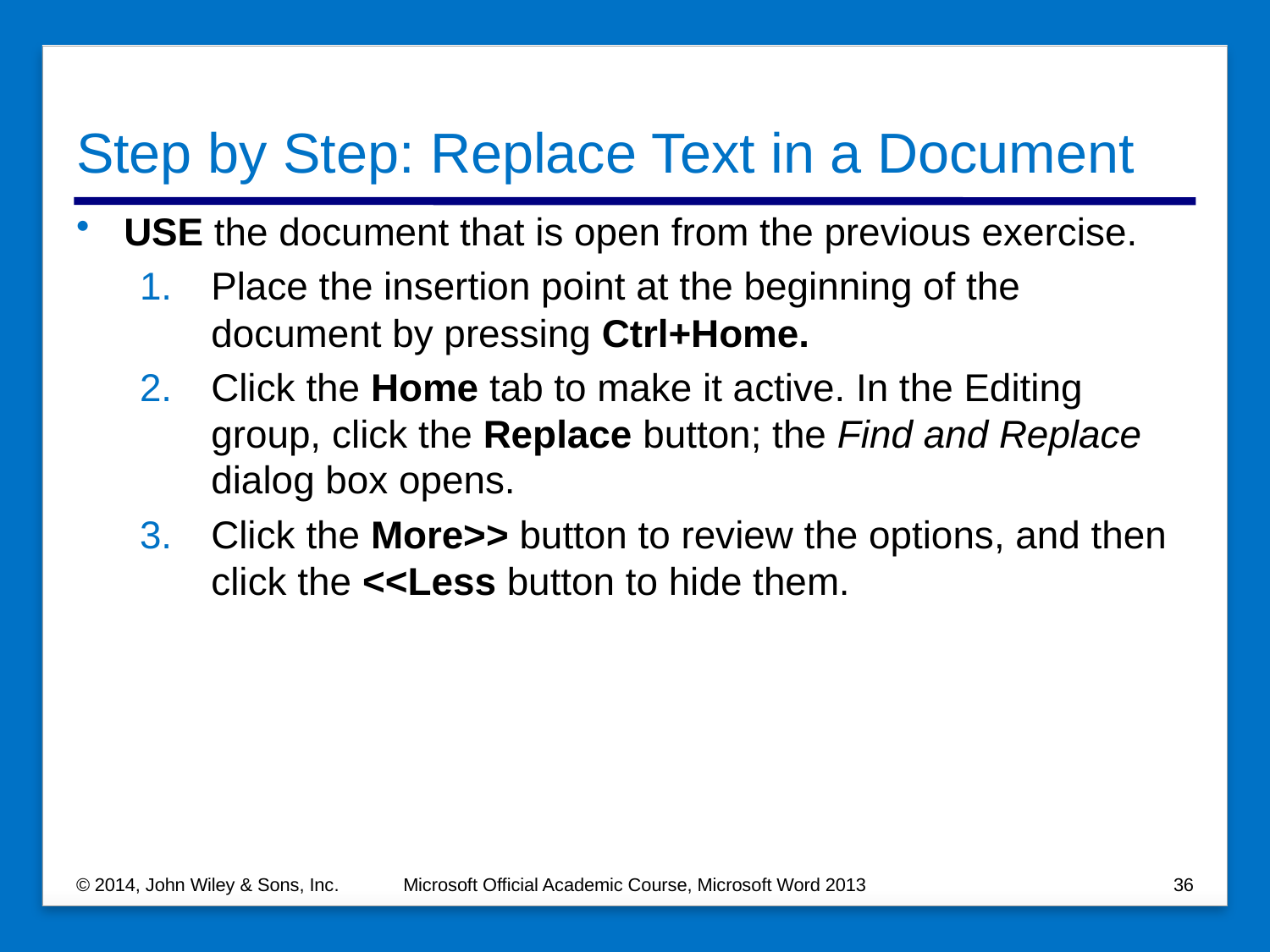

# Step by Step: Replace Text in a Document
USE the document that is open from the previous exercise.
Place the insertion point at the beginning of the document by pressing Ctrl+Home.
Click the Home tab to make it active. In the Editing group, click the Replace button; the Find and Replace dialog box opens.
Click the More>> button to review the options, and then click the <<Less button to hide them.
© 2014, John Wiley & Sons, Inc.
Microsoft Official Academic Course, Microsoft Word 2013
36